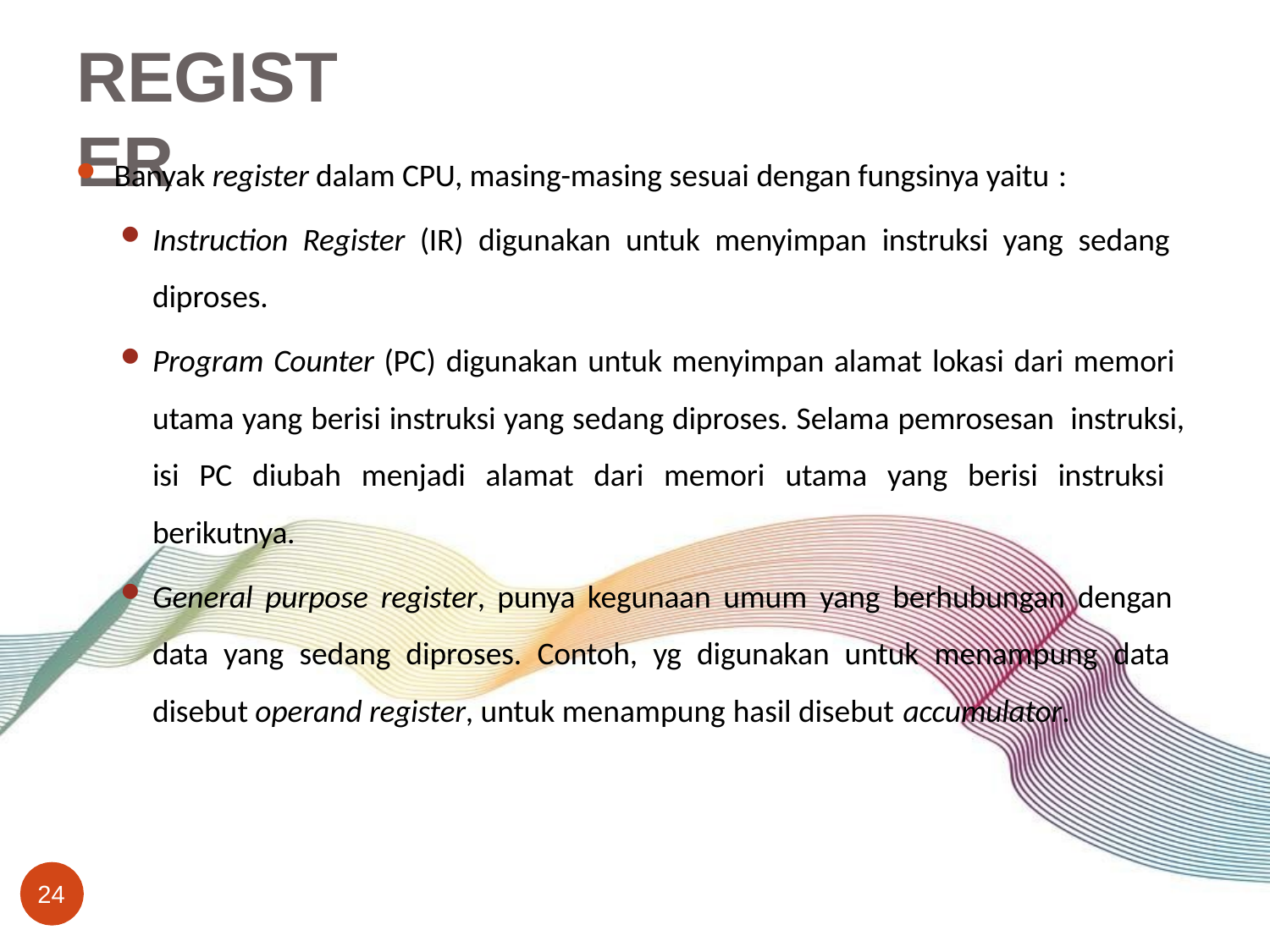

# REGISTER
Banyak register dalam CPU, masing-masing sesuai dengan fungsinya yaitu :
Instruction Register (IR) digunakan untuk menyimpan instruksi yang sedang  diproses.
Program Counter (PC) digunakan untuk menyimpan alamat lokasi dari memori  utama yang berisi instruksi yang sedang diproses. Selama pemrosesan  instruksi, isi PC diubah menjadi alamat dari memori utama yang berisi instruksi  berikutnya.
General purpose register, punya kegunaan umum yang berhubungan dengan  data yang sedang diproses. Contoh, yg digunakan untuk menampung data  disebut operand register, untuk menampung hasil disebut accumulator.

24